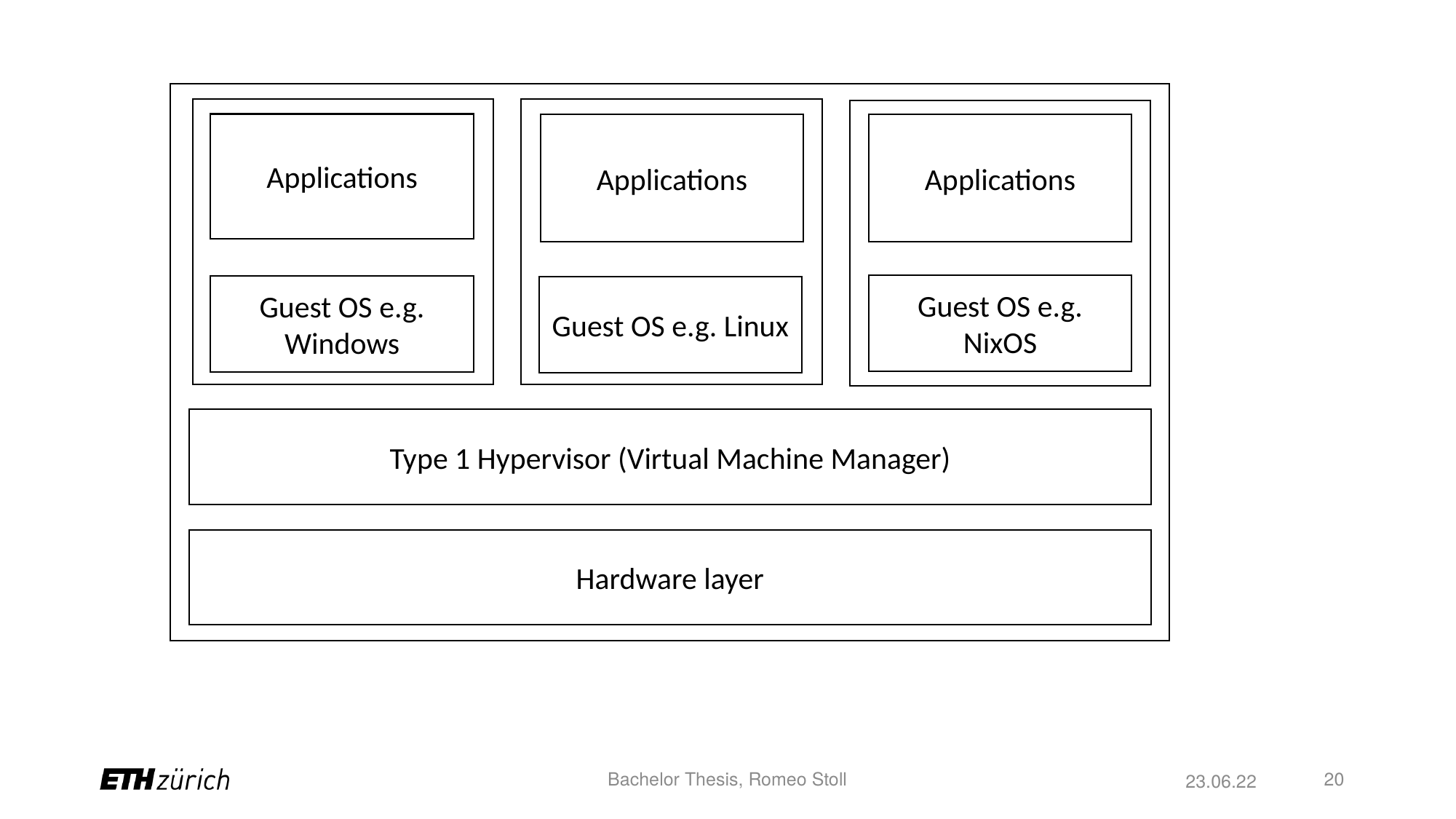

Applications
Applications
Guest OS e.g. NixOS
Guest OS e.g. Windows
Guest OS e.g. Linux
Type 1 Hypervisor (Virtual Machine Manager)
Hardware layer
Applications
Bachelor Thesis, Romeo Stoll
23.06.22
20